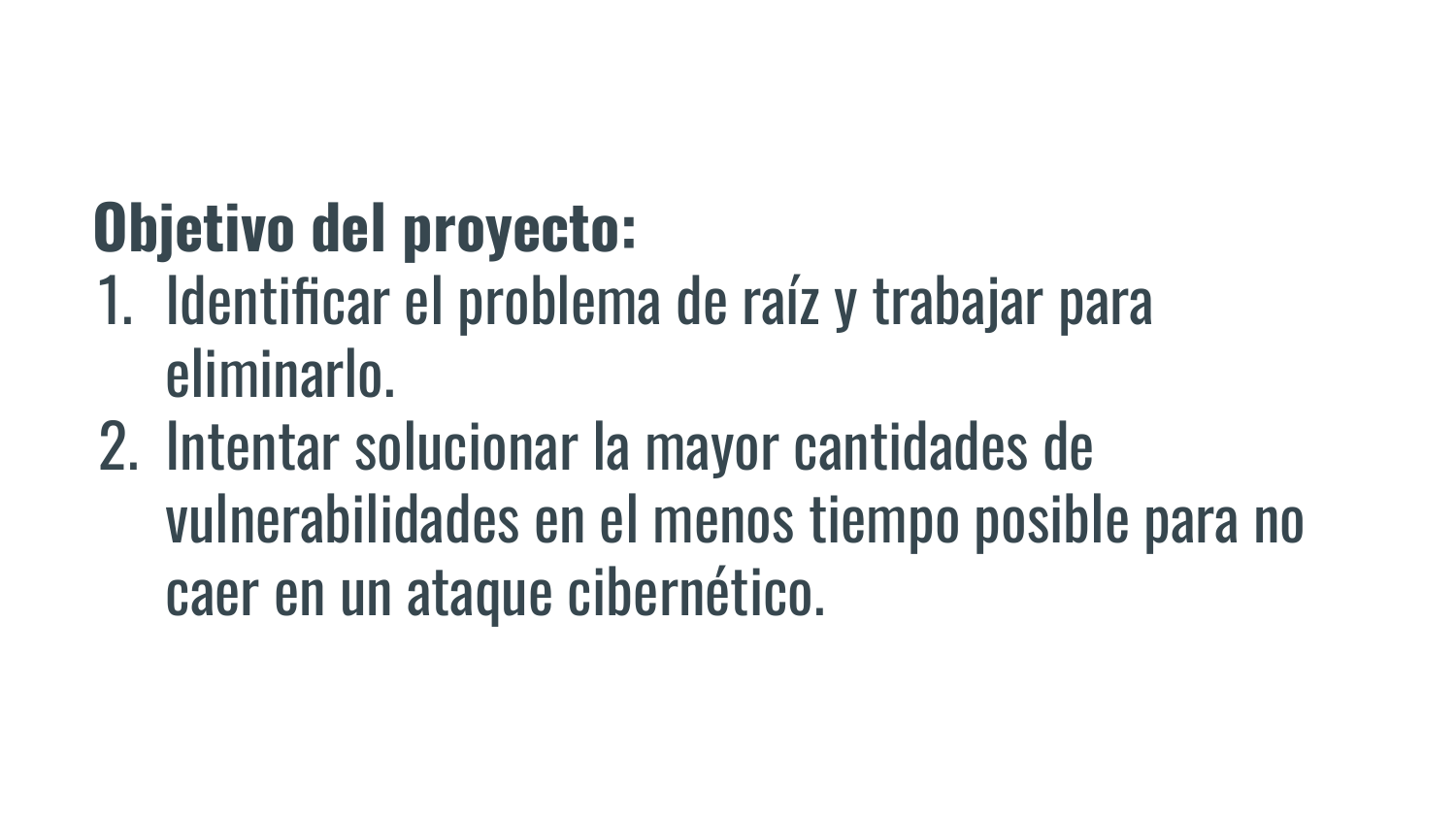

# Objetivo del proyecto:
Identificar el problema de raíz y trabajar para eliminarlo.
Intentar solucionar la mayor cantidades de vulnerabilidades en el menos tiempo posible para no caer en un ataque cibernético.